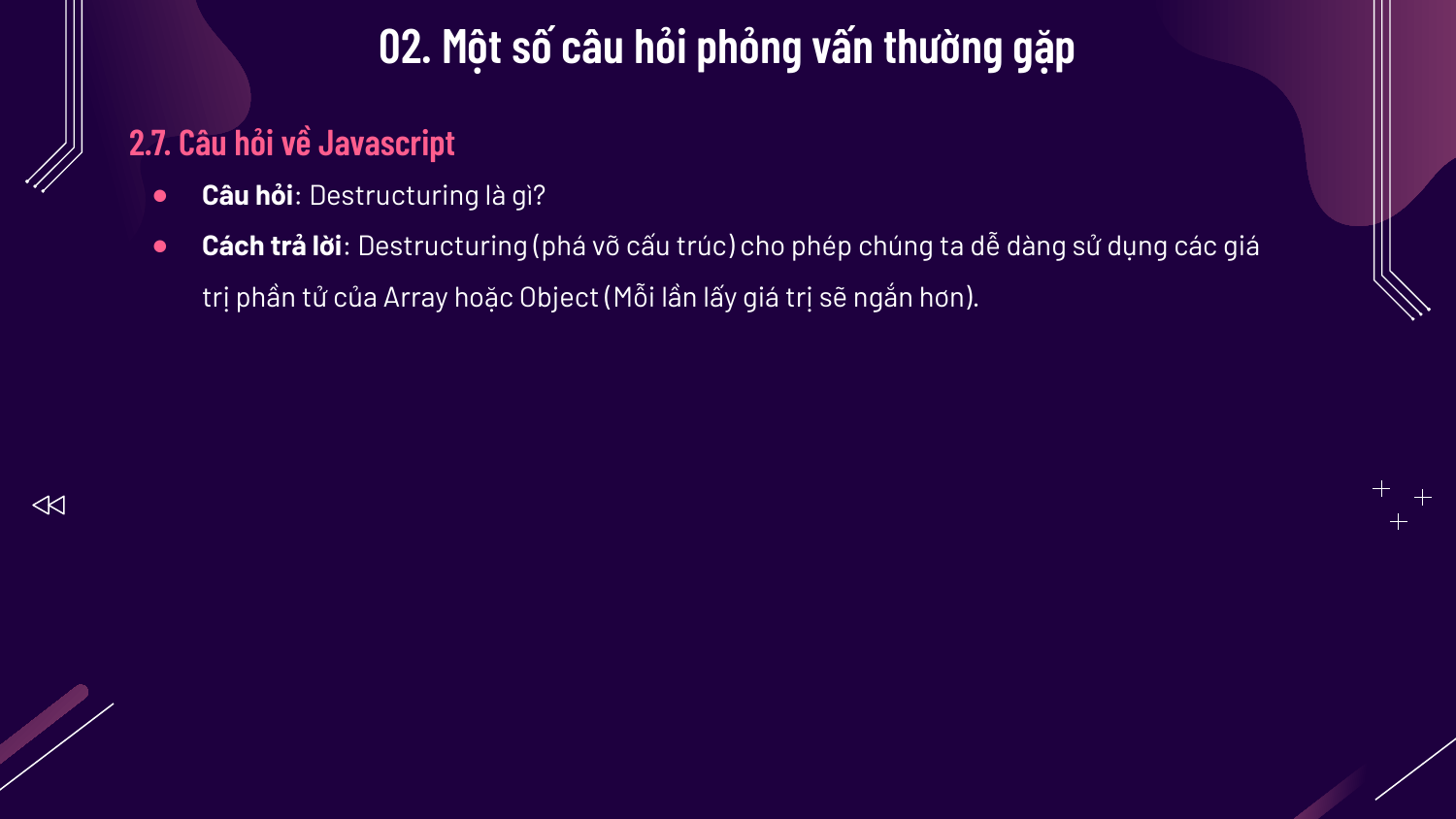

# 02. Một số câu hỏi phỏng vấn thường gặp
2.7. Câu hỏi về Javascript
Câu hỏi: Destructuring là gì?
Cách trả lời: Destructuring (phá vỡ cấu trúc) cho phép chúng ta dễ dàng sử dụng các giá trị phần tử của Array hoặc Object (Mỗi lần lấy giá trị sẽ ngắn hơn).